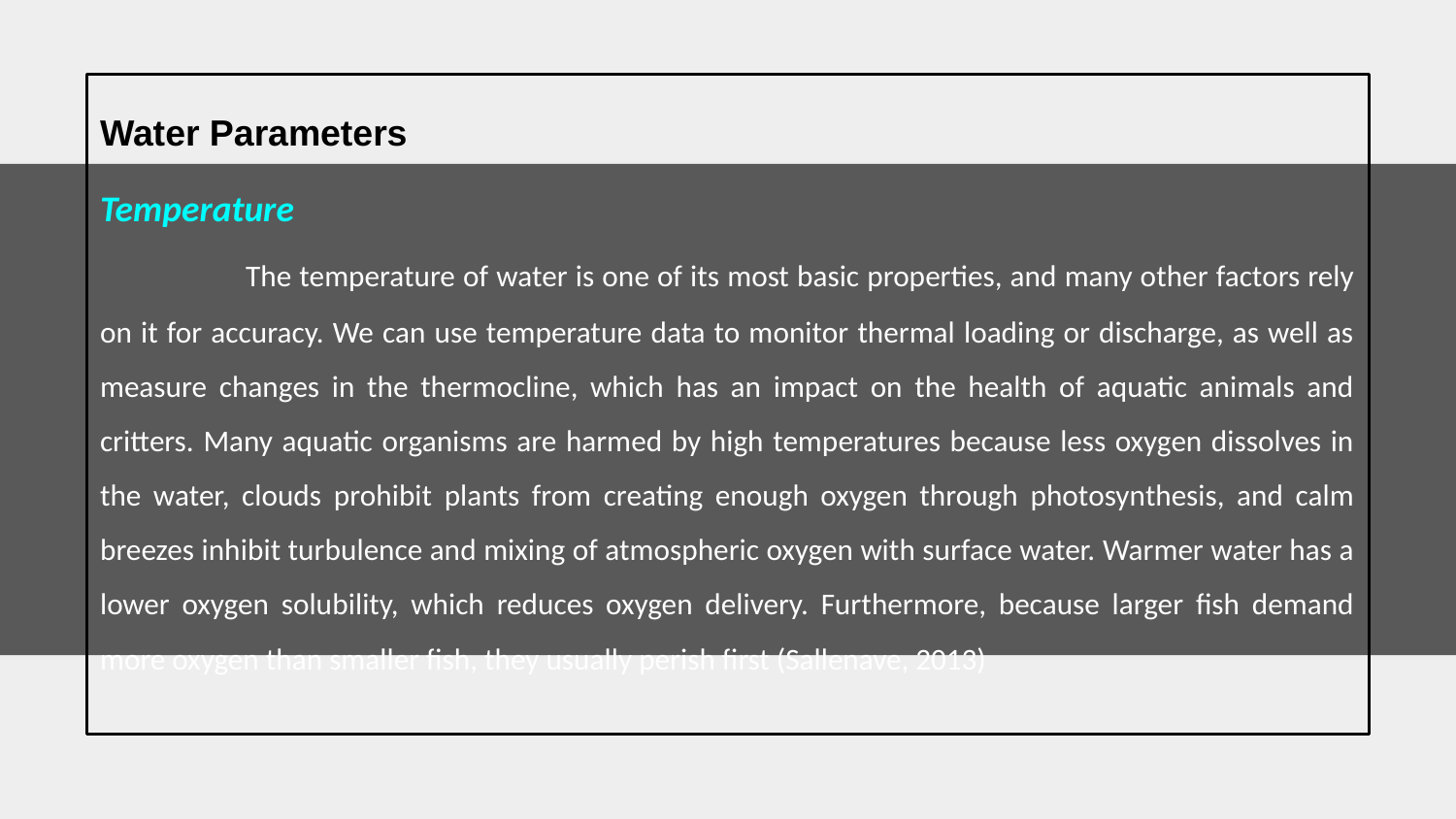

Water Parameters
Temperature
	The temperature of water is one of its most basic properties, and many other factors rely on it for accuracy. We can use temperature data to monitor thermal loading or discharge, as well as measure changes in the thermocline, which has an impact on the health of aquatic animals and critters. Many aquatic organisms are harmed by high temperatures because less oxygen dissolves in the water, clouds prohibit plants from creating enough oxygen through photosynthesis, and calm breezes inhibit turbulence and mixing of atmospheric oxygen with surface water. Warmer water has a lower oxygen solubility, which reduces oxygen delivery. Furthermore, because larger fish demand more oxygen than smaller fish, they usually perish first (Sallenave, 2013)